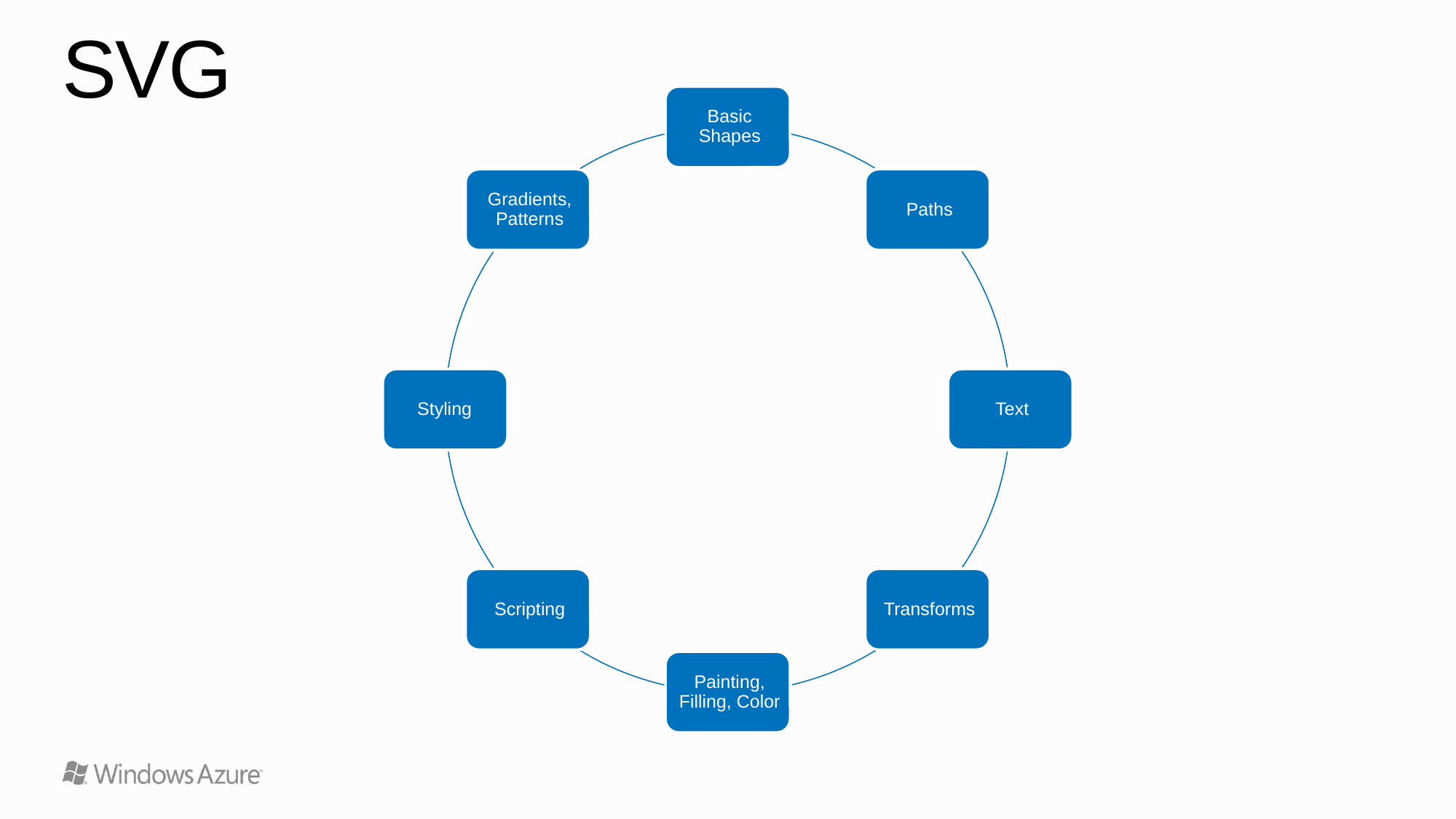

# SVG
Basic Shapes
Paths
Text
Transforms
Painting, Filling, Color
Scripting
Styling
Gradients, Patterns